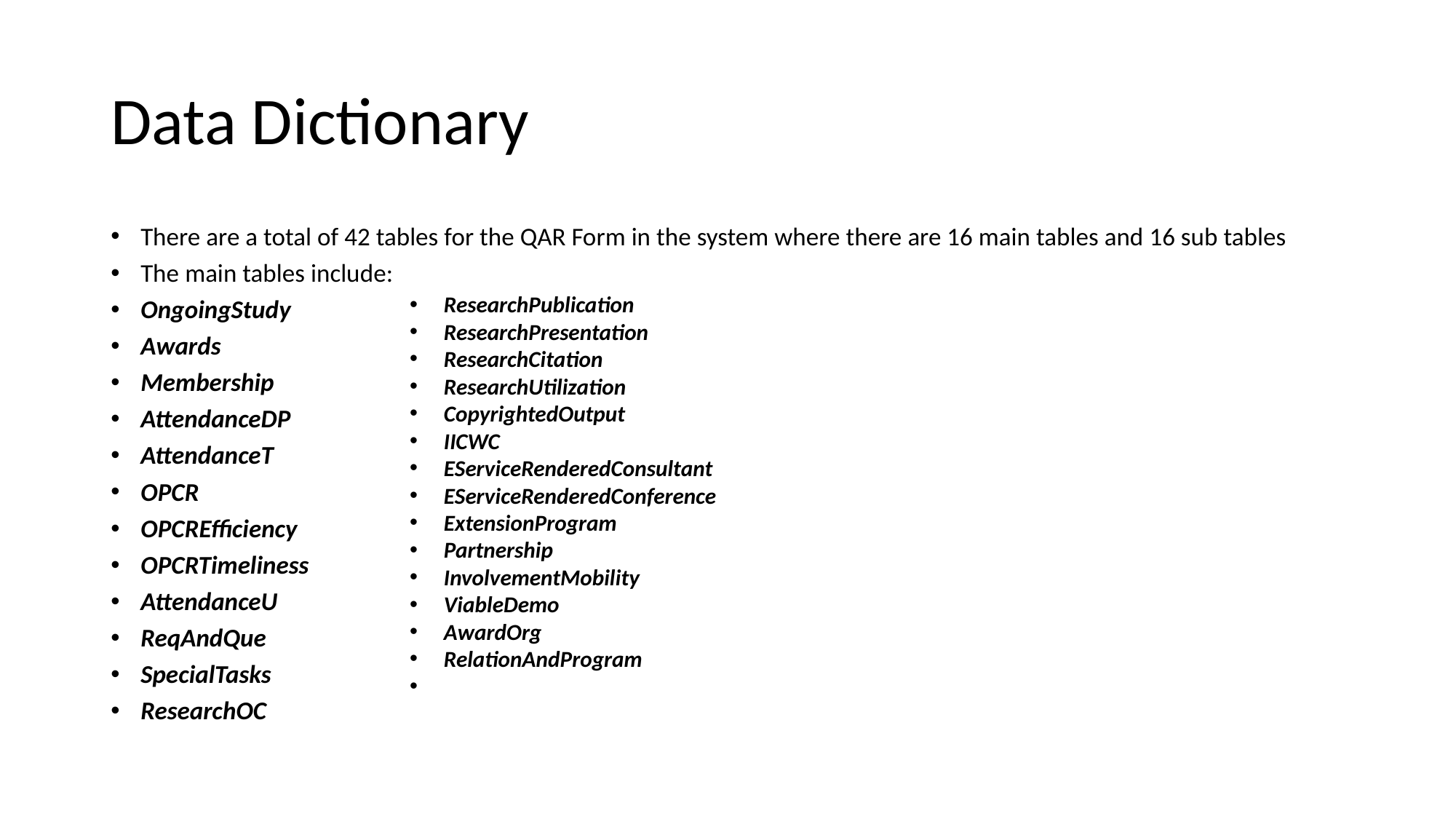

# Data Dictionary
There are a total of 42 tables for the QAR Form in the system where there are 16 main tables and 16 sub tables
The main tables include:
OngoingStudy
Awards
Membership
AttendanceDP
AttendanceT
OPCR
OPCREfficiency
OPCRTimeliness
AttendanceU
ReqAndQue
SpecialTasks
ResearchOC

ResearchPublication
ResearchPresentation
ResearchCitation
ResearchUtilization
CopyrightedOutput
IICWC
EServiceRenderedConsultant
EServiceRenderedConference
ExtensionProgram
Partnership
InvolvementMobility
ViableDemo
AwardOrg
RelationAndProgram